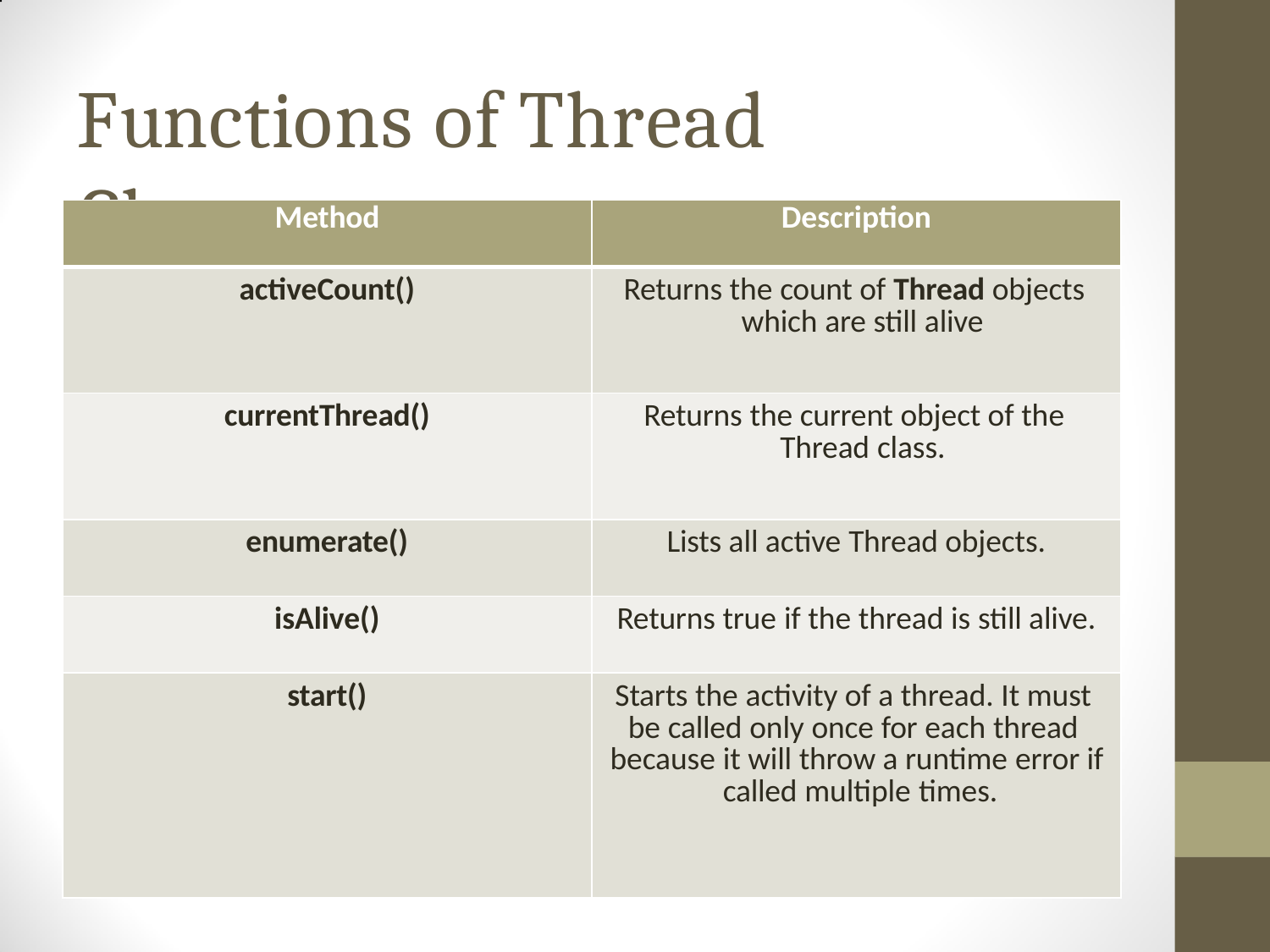

# Functions of Thread Class
| Method | Description |
| --- | --- |
| activeCount() | Returns the count of Thread objects which are still alive |
| currentThread() | Returns the current object of the Thread class. |
| enumerate() | Lists all active Thread objects. |
| isAlive() | Returns true if the thread is still alive. |
| start() | Starts the activity of a thread. It must be called only once for each thread because it will throw a runtime error if called multiple times. |